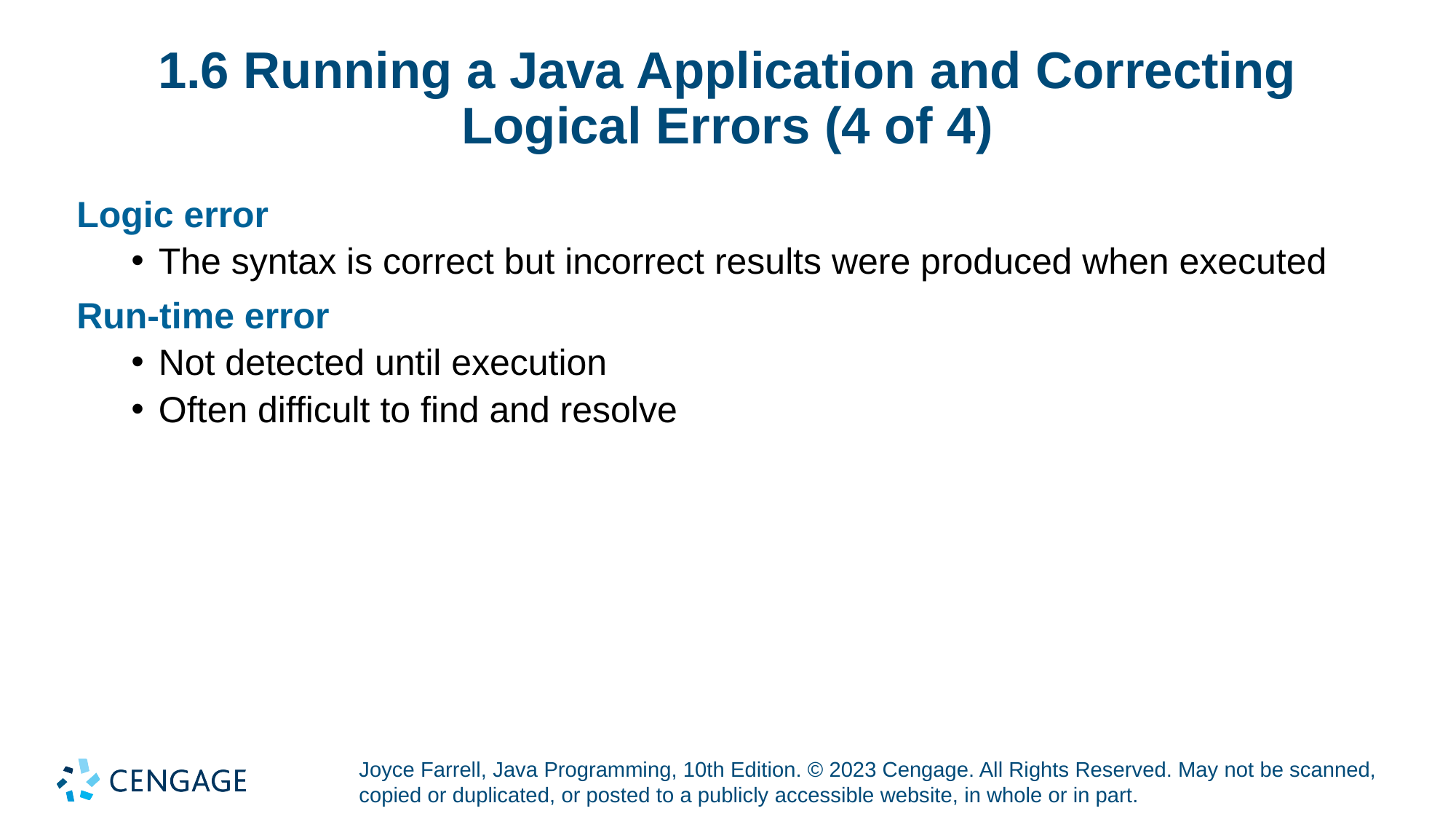

# 1.6 Running a Java Application and Correcting Logical Errors (4 of 4)
Logic error
The syntax is correct but incorrect results were produced when executed
Run-time error
Not detected until execution
Often difficult to find and resolve